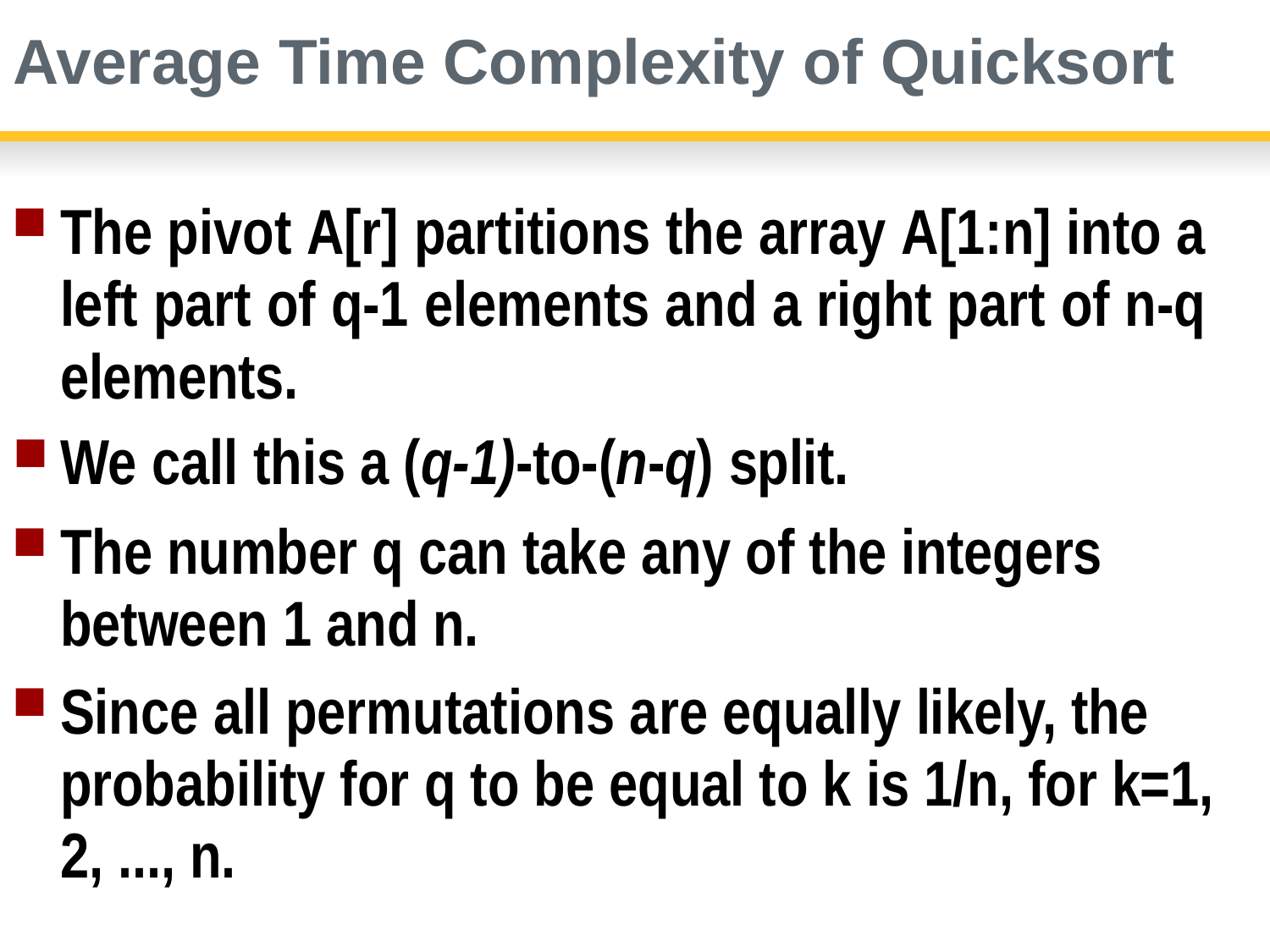

Average Time Complexity of Quicksort

The pivot A[r] partitions the array A[1:n] into a left part of q-1 elements and a right part of n-q elements.
We call this a (q-1)-to-(n-q) split.
The number q can take any of the integers between 1 and n.
Since all permutations are equally likely, the probability for q to be equal to k is 1/n, for k=1, 2, ..., n.